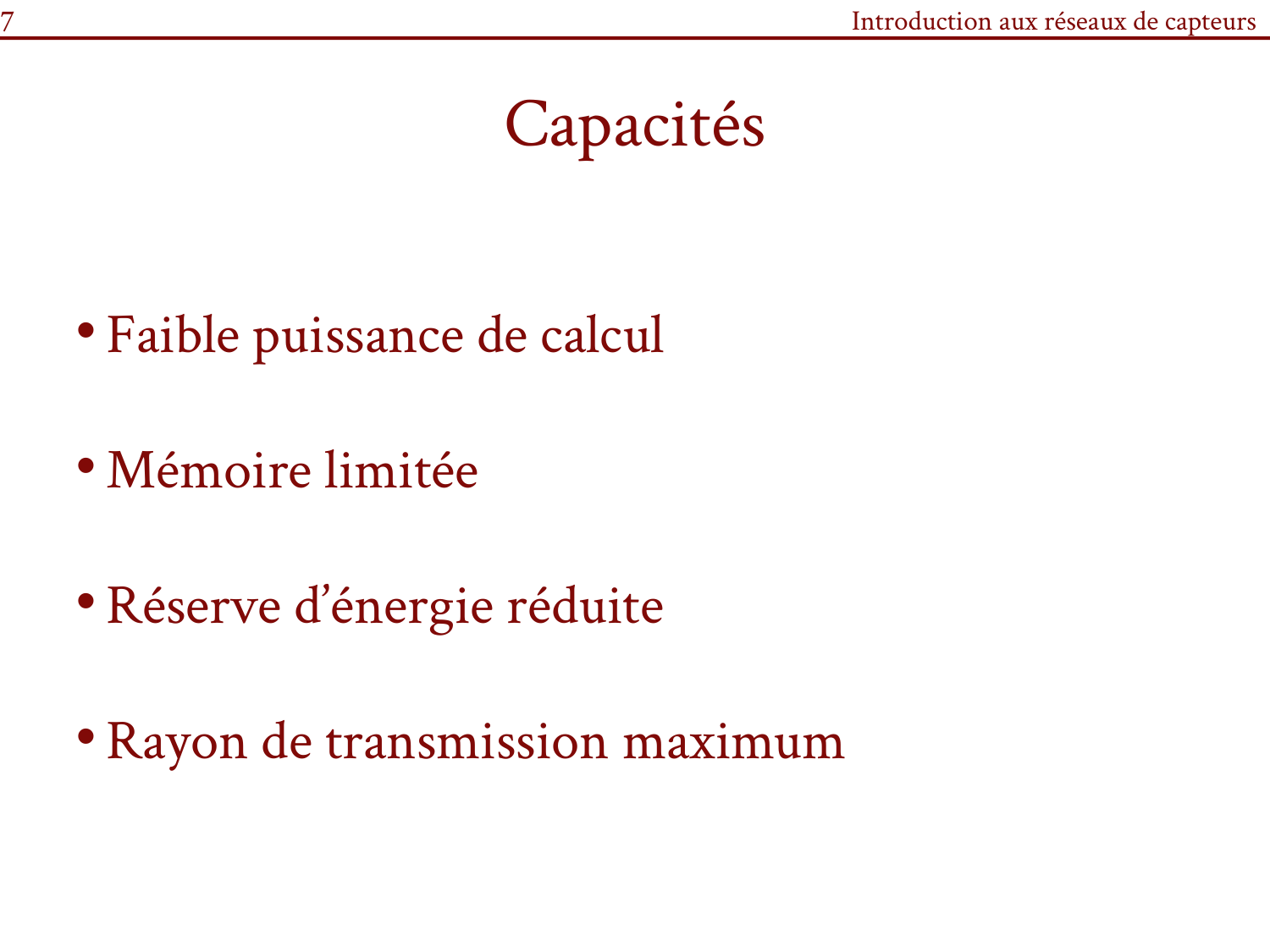

7
Introduction aux réseaux de capteurs
Capacités
Faible puissance de calcul
Mémoire limitée
Réserve d’énergie réduite
Rayon de transmission maximum